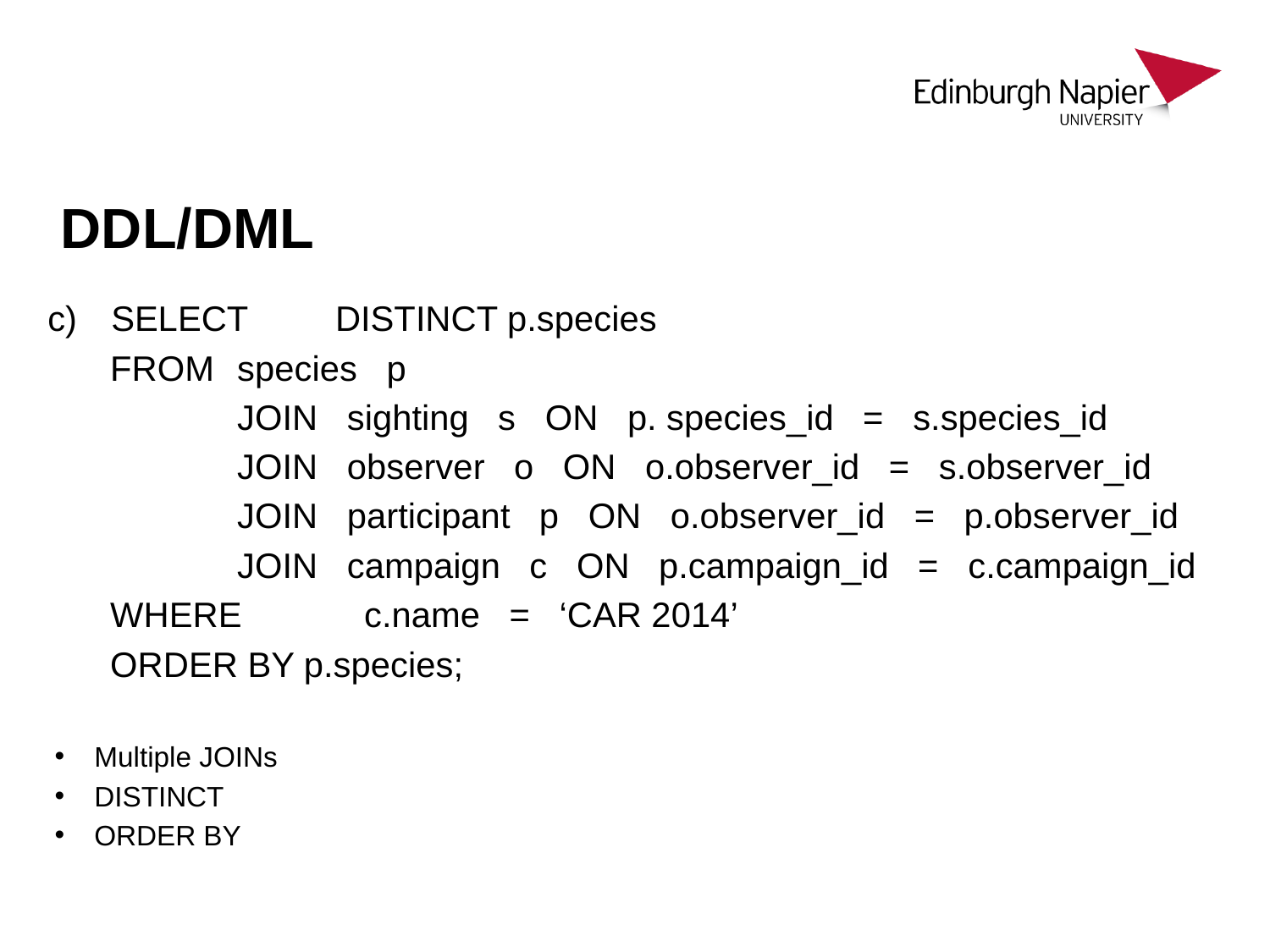

# DDL/DML
SELECT	DISTINCT p.species
FROM	species   p
	JOIN   sighting   s   ON   p. species_id   =   s.species_id
	JOIN   observer   o   ON   o.observer_id   =   s.observer_id
	JOIN   participant   p   ON   o.observer_id   =   p.observer_id
	JOIN   campaign   c   ON   p.campaign_id   =   c.campaign_id
WHERE	c.name   =   ‘CAR 2014’
ORDER BY p.species;

Multiple JOINs
DISTINCT
ORDER BY